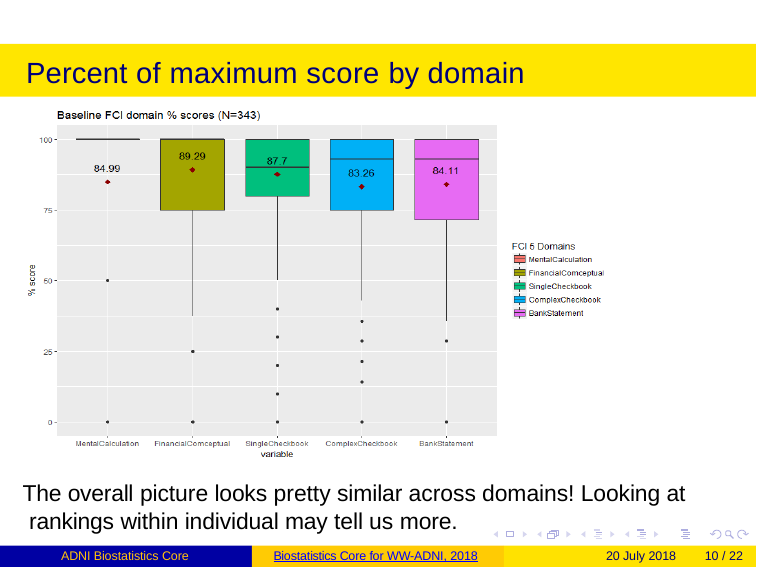

# Percent of maximum score by domain

The overall picture looks pretty similar across domains! Looking at  rankings within individual may tell us more.

ADNI Biostatistics Core
Biostatistics Core for WW-ADNI, 2018
20 July 2018
10 / 22